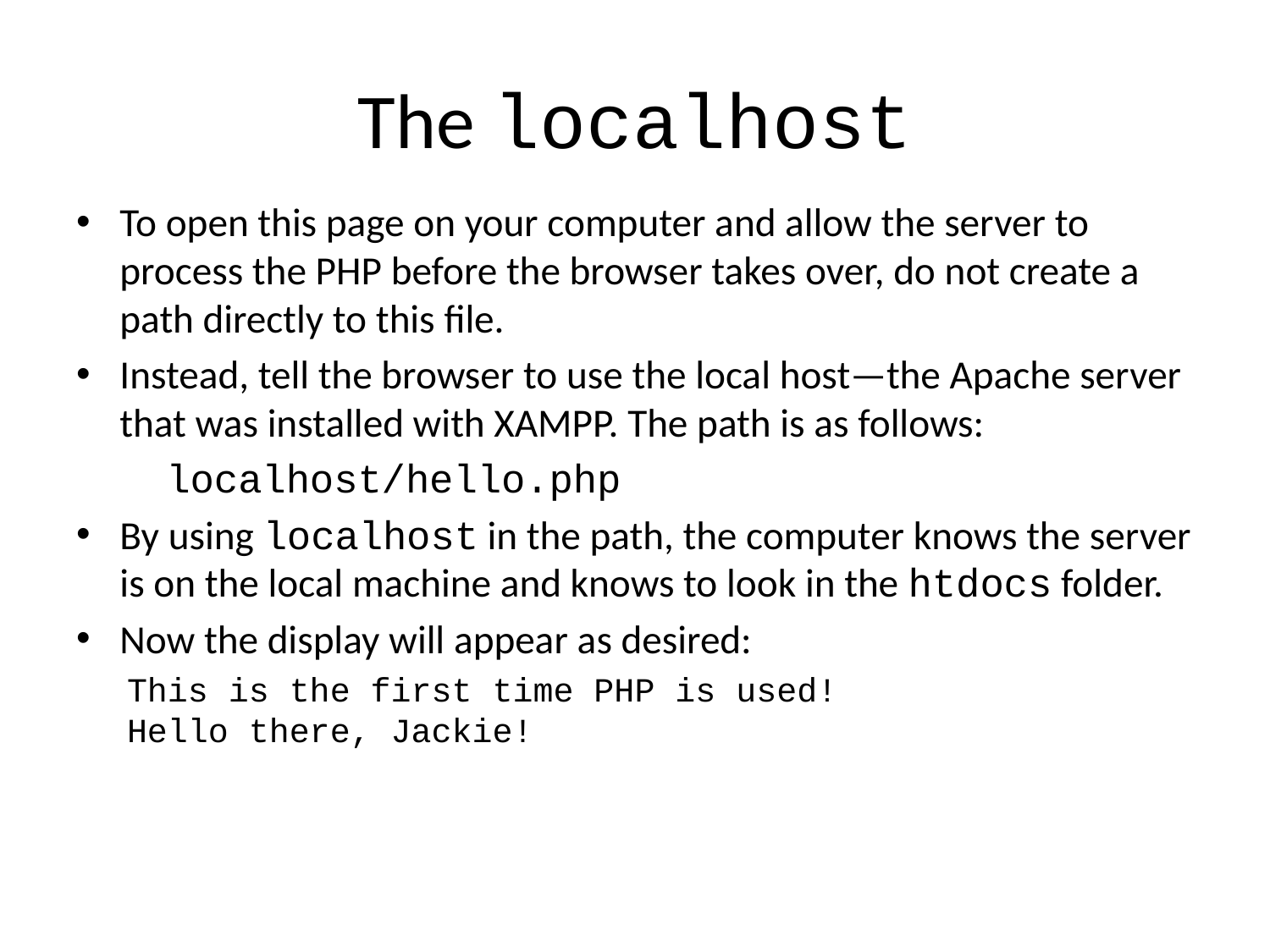

# The localhost
To open this page on your computer and allow the server to process the PHP before the browser takes over, do not create a path directly to this file.
Instead, tell the browser to use the local host—the Apache server that was installed with XAMPP. The path is as follows:
	localhost/hello.php
By using localhost in the path, the computer knows the server is on the local machine and knows to look in the htdocs folder.
Now the display will appear as desired:
This is the first time PHP is used!
Hello there, Jackie!